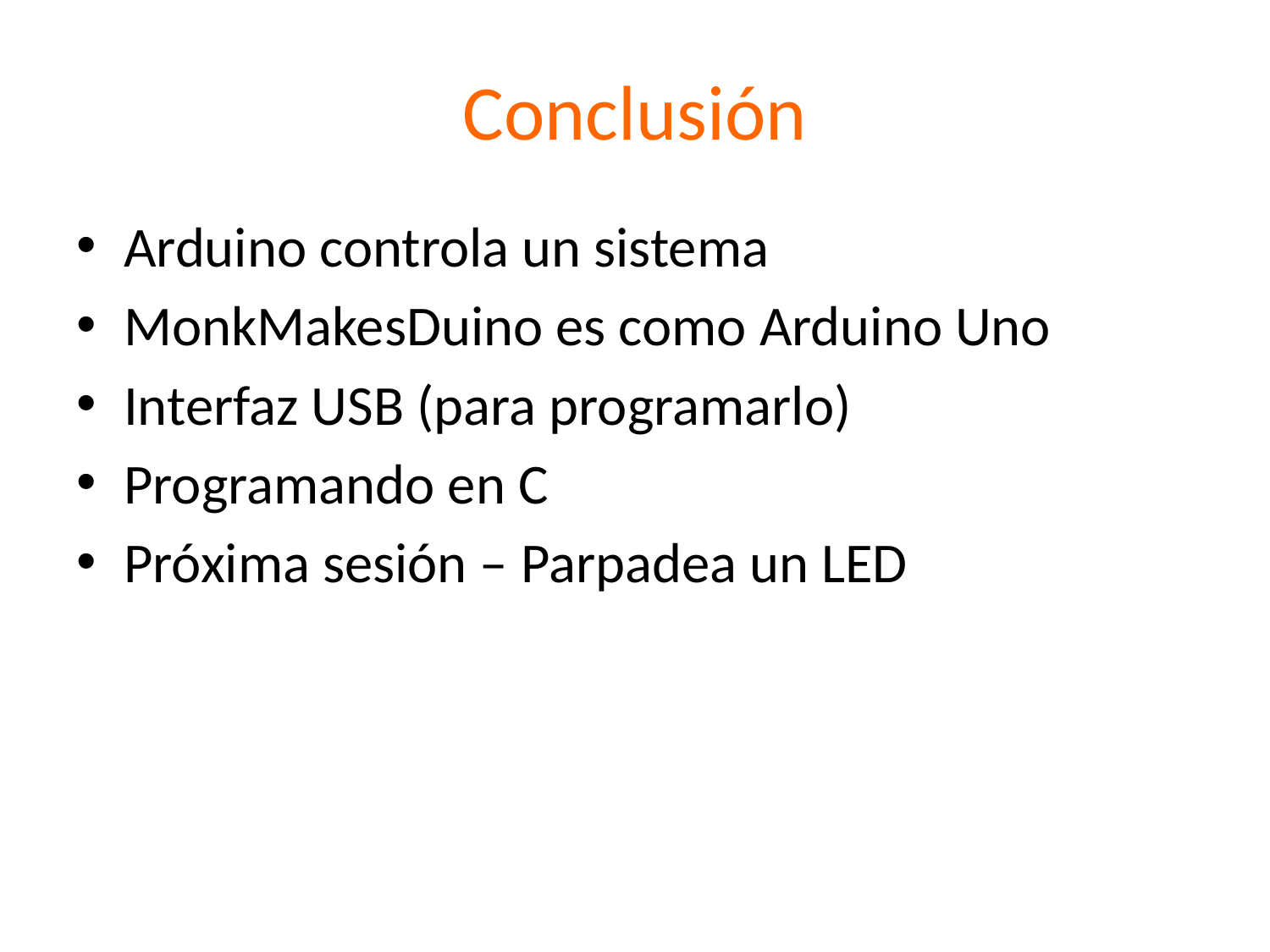

# Conclusión
Arduino controla un sistema
MonkMakesDuino es como Arduino Uno
Interfaz USB (para programarlo)
Programando en C
Próxima sesión – Parpadea un LED